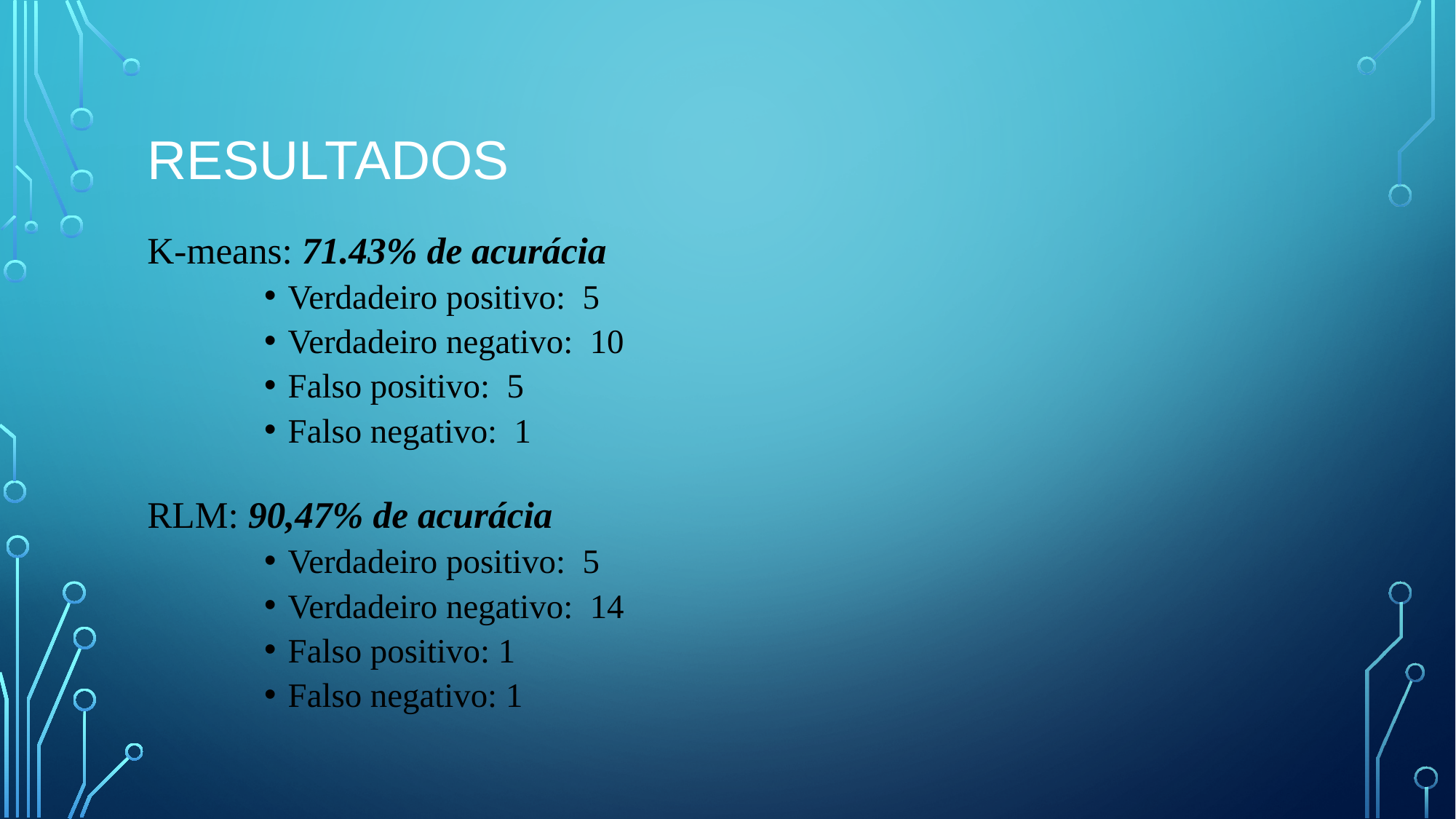

# RESULTADOS
K-means: 71.43% de acurácia
Verdadeiro positivo:  5
Verdadeiro negativo:  10
Falso positivo:  5
Falso negativo:  1

RLM: 90,47% de acurácia
Verdadeiro positivo:  5
Verdadeiro negativo:  14
Falso positivo: 1
Falso negativo: 1